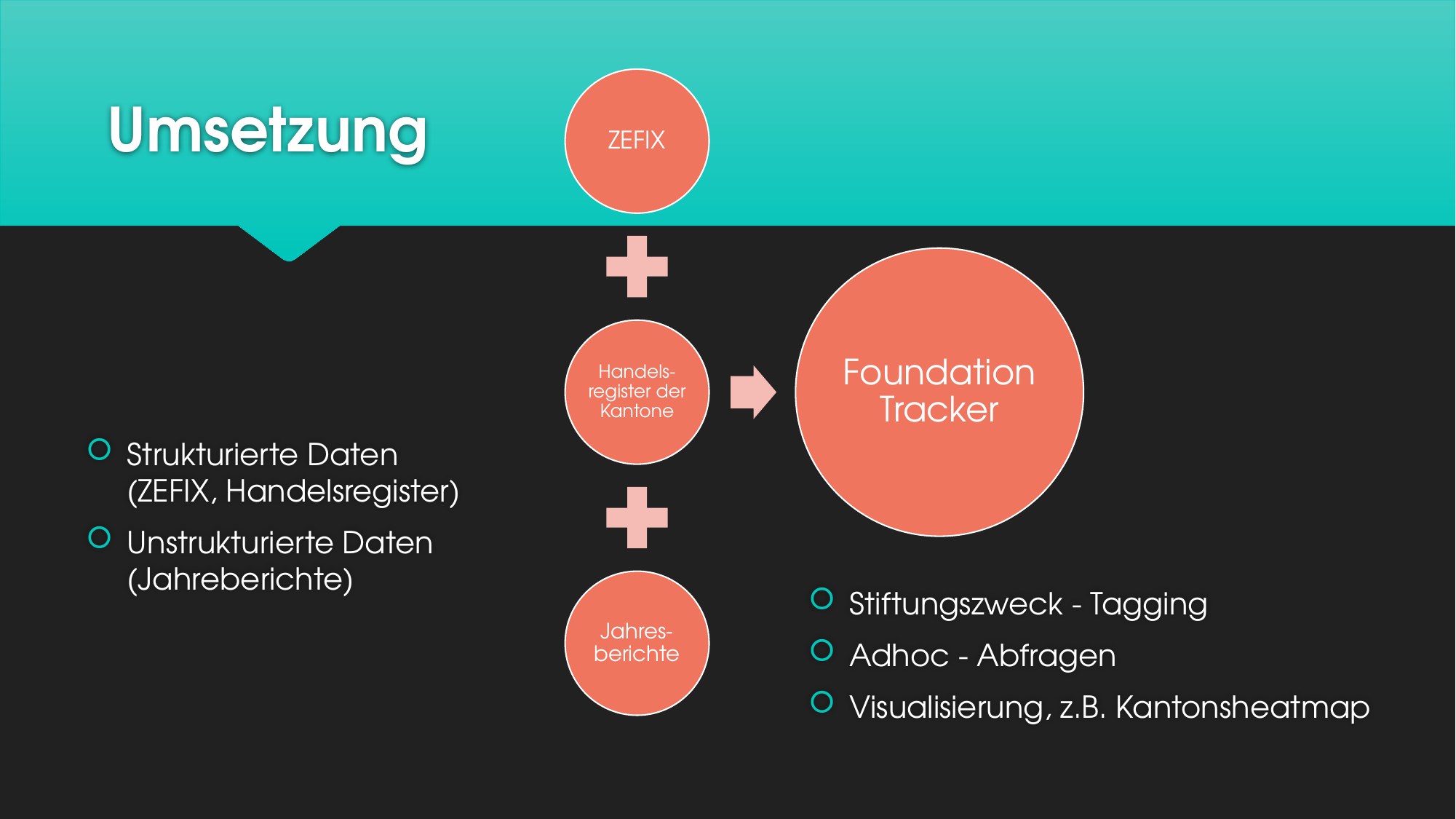

# Umsetzung
ZEFIX

Handels-register der Kantone

Jahres-berichte

Foundation Tracker
Strukturierte Daten
(ZEFIX, Handelsregister)
Unstrukturierte Daten
(Jahreberichte)
Stiftungszweck - Tagging
Adhoc - Abfragen
Visualisierung, z.B. Kantonsheatmap